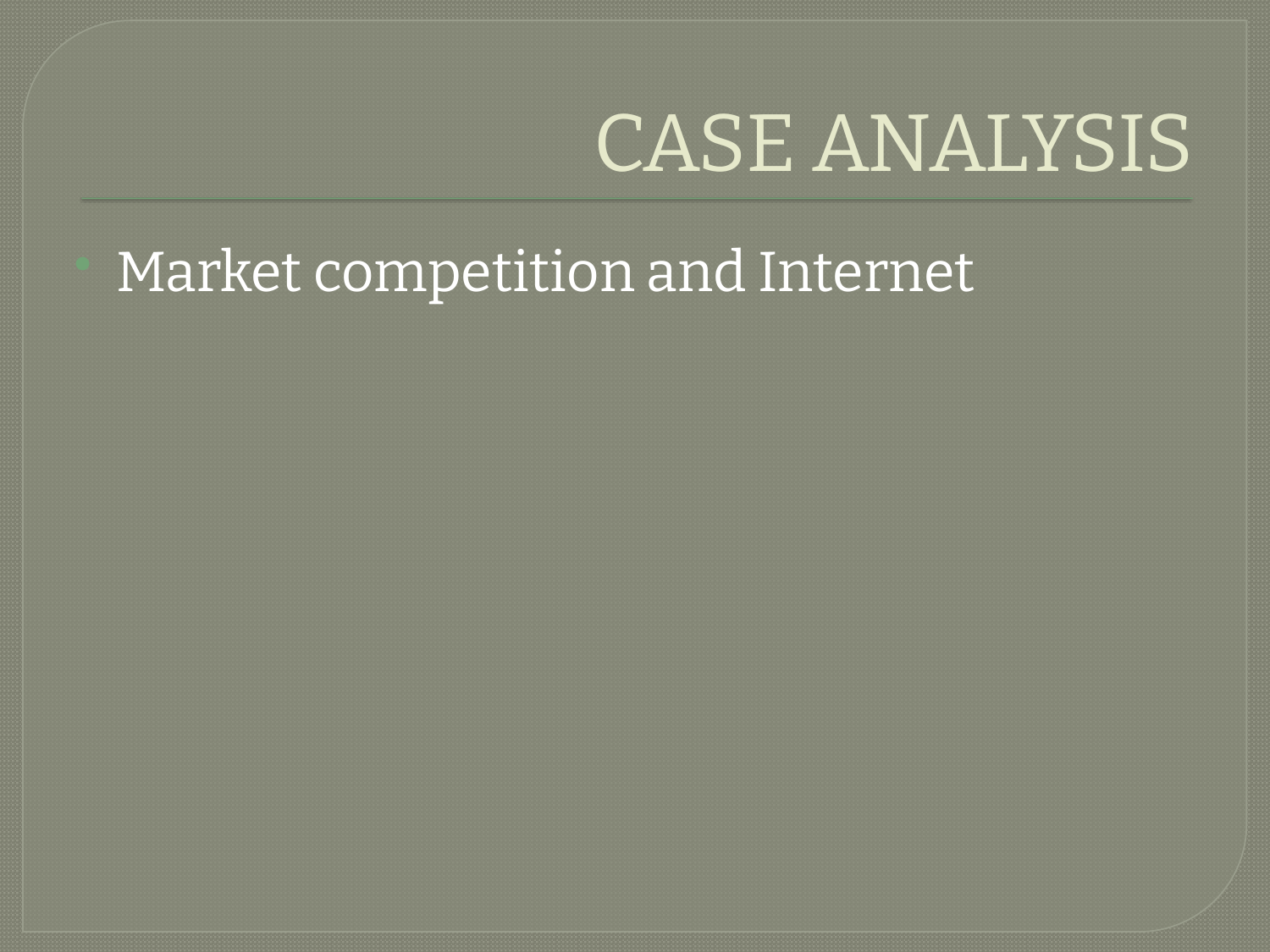

# CASE ANALYSIS
Market competition and Internet